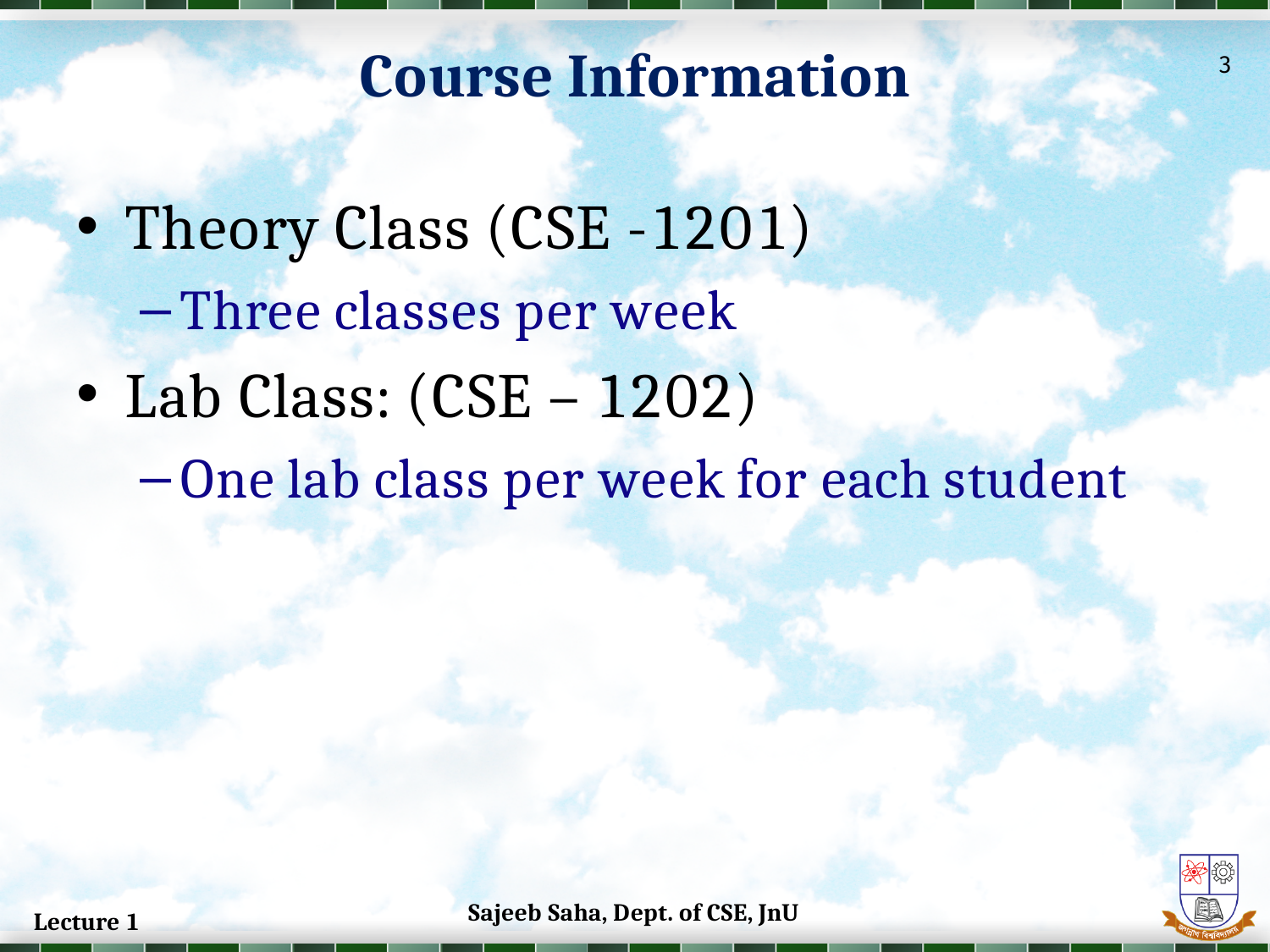

# Course Information
3
Theory Class (CSE -1201)
Three classes per week
Lab Class: (CSE – 1202)
One lab class per week for each student

Sajeeb Saha, Dept. of CSE, JnU